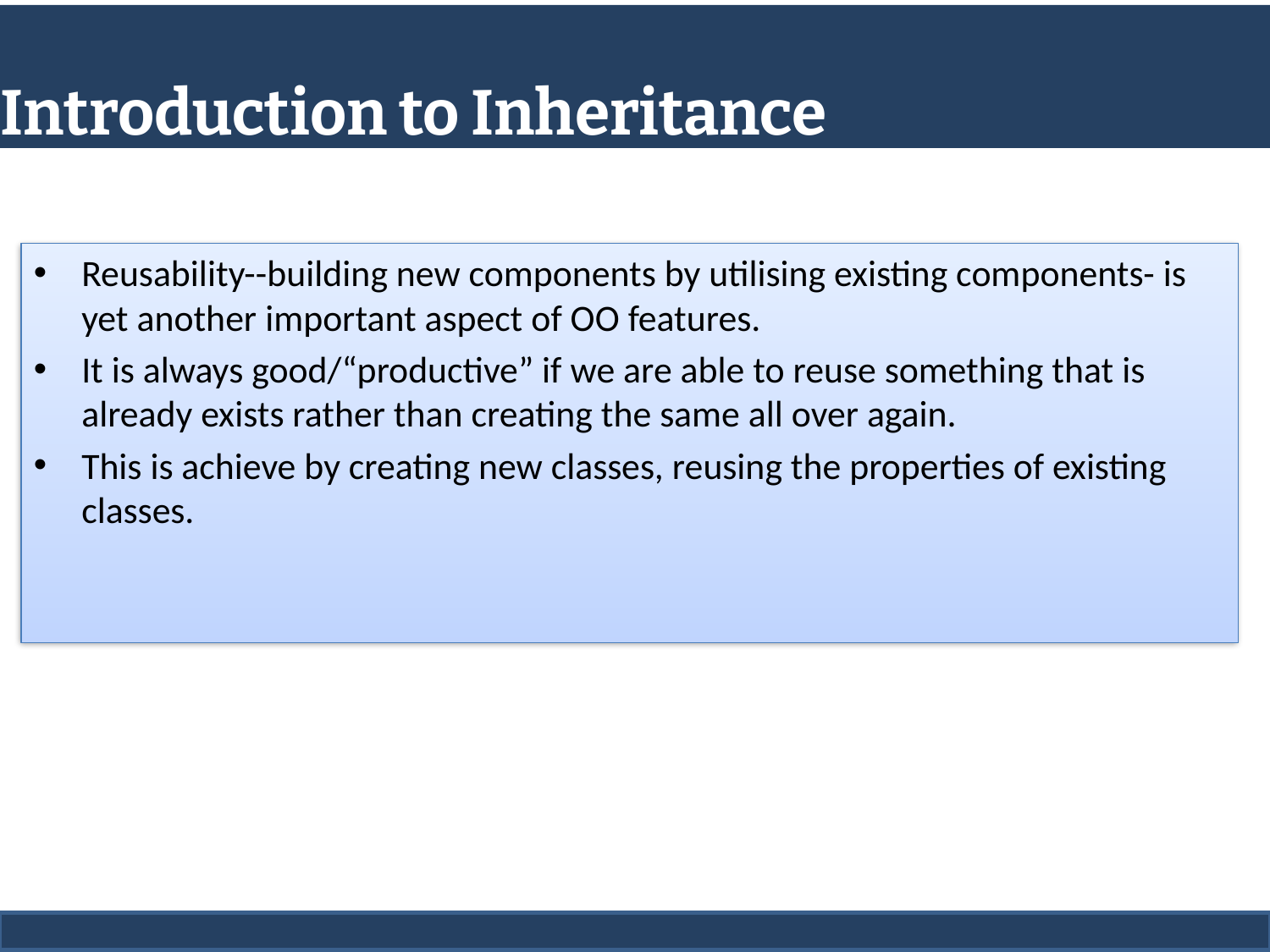

Introduction to Inheritance
Reusability--building new components by utilising existing components- is yet another important aspect of OO features.
It is always good/“productive” if we are able to reuse something that is already exists rather than creating the same all over again.
This is achieve by creating new classes, reusing the properties of existing classes.